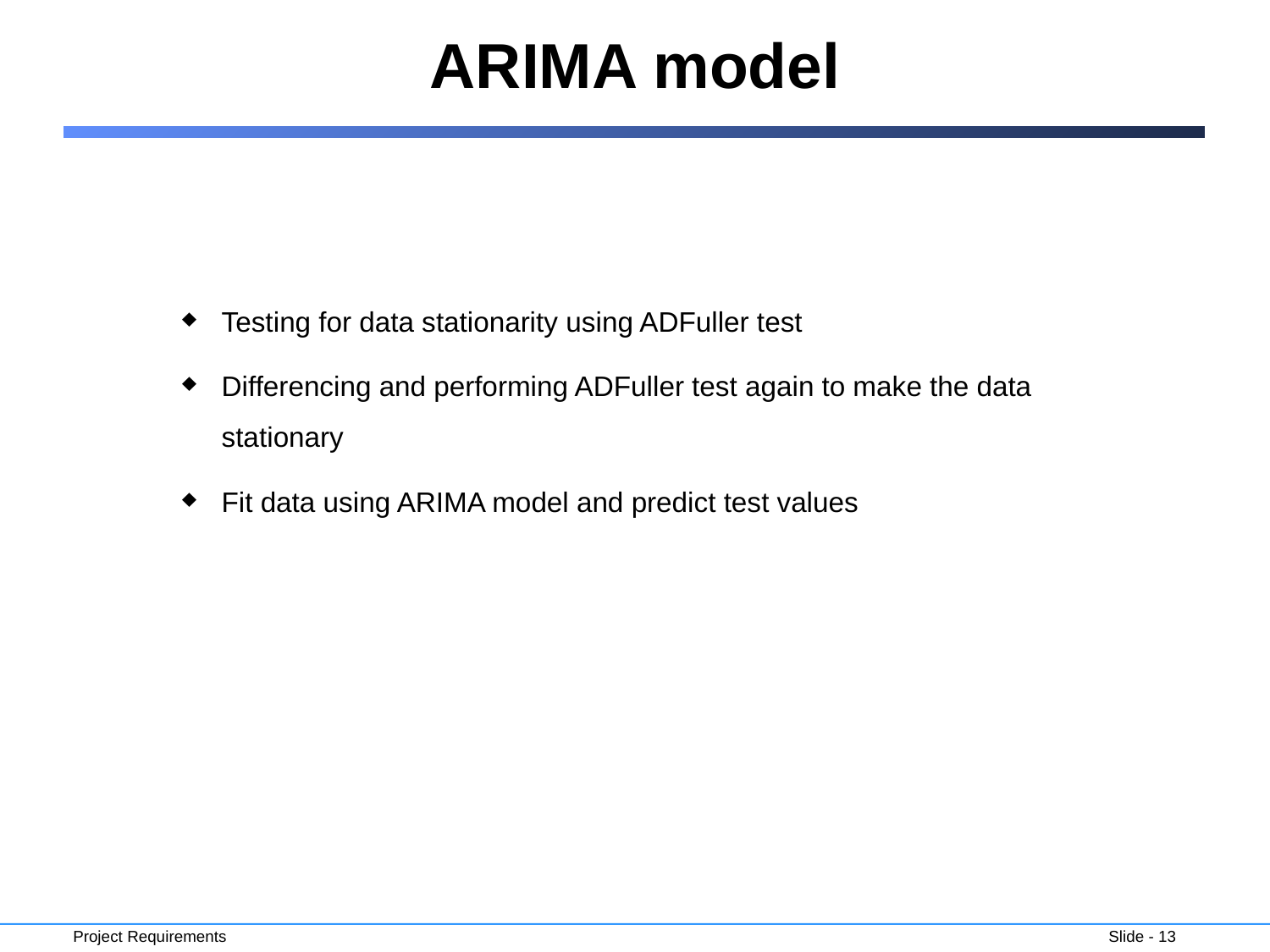

# ARIMA model

Testing for data stationarity using ADFuller test
Differencing and performing ADFuller test again to make the data stationary
Fit data using ARIMA model and predict test values
Slide - 13